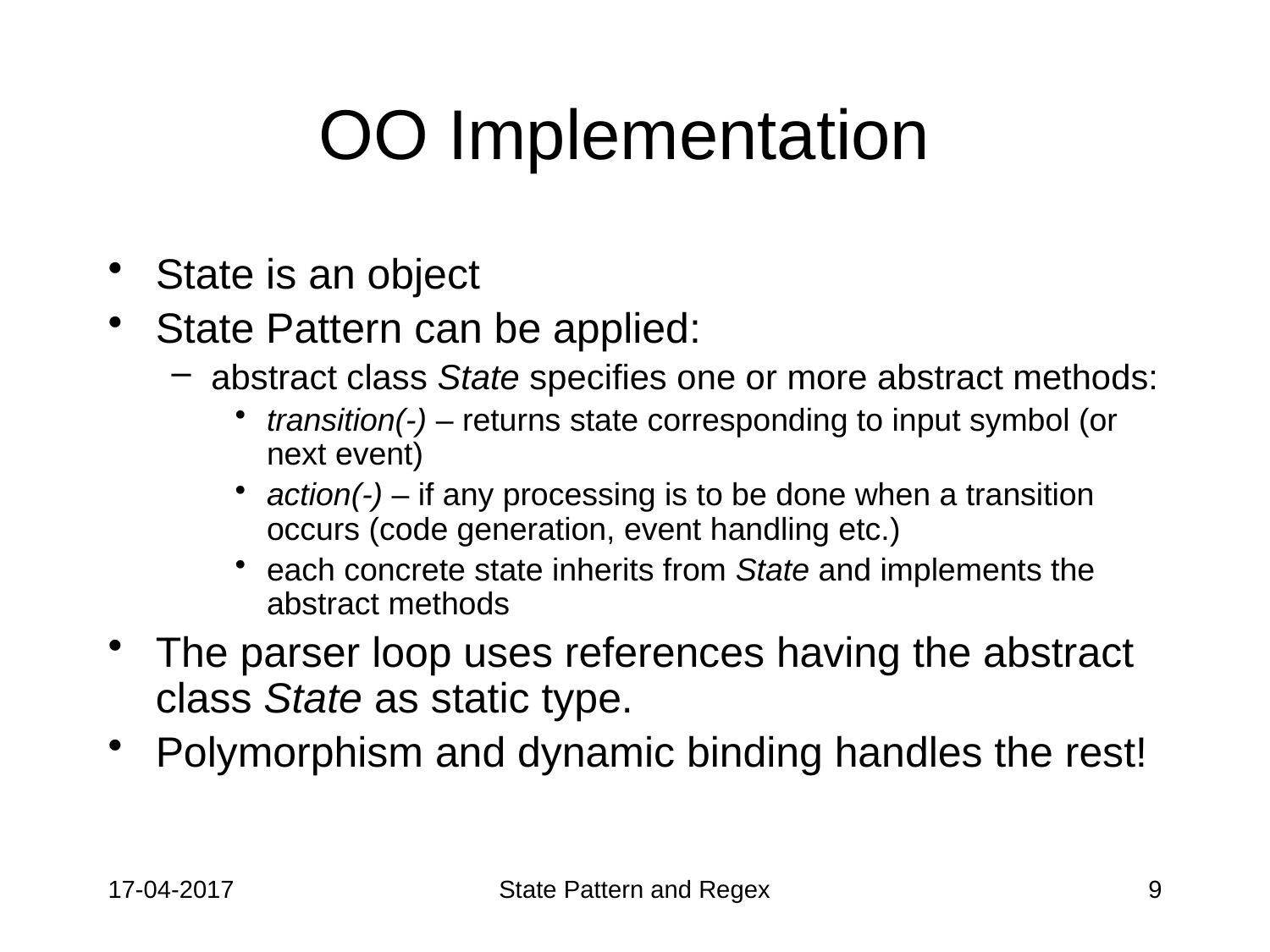

# OO Implementation
State is an object
State Pattern can be applied:
abstract class State specifies one or more abstract methods:
transition(-) – returns state corresponding to input symbol (or next event)
action(-) – if any processing is to be done when a transition occurs (code generation, event handling etc.)
each concrete state inherits from State and implements the abstract methods
The parser loop uses references having the abstract class State as static type.
Polymorphism and dynamic binding handles the rest!
17-04-2017
State Pattern and Regex
9